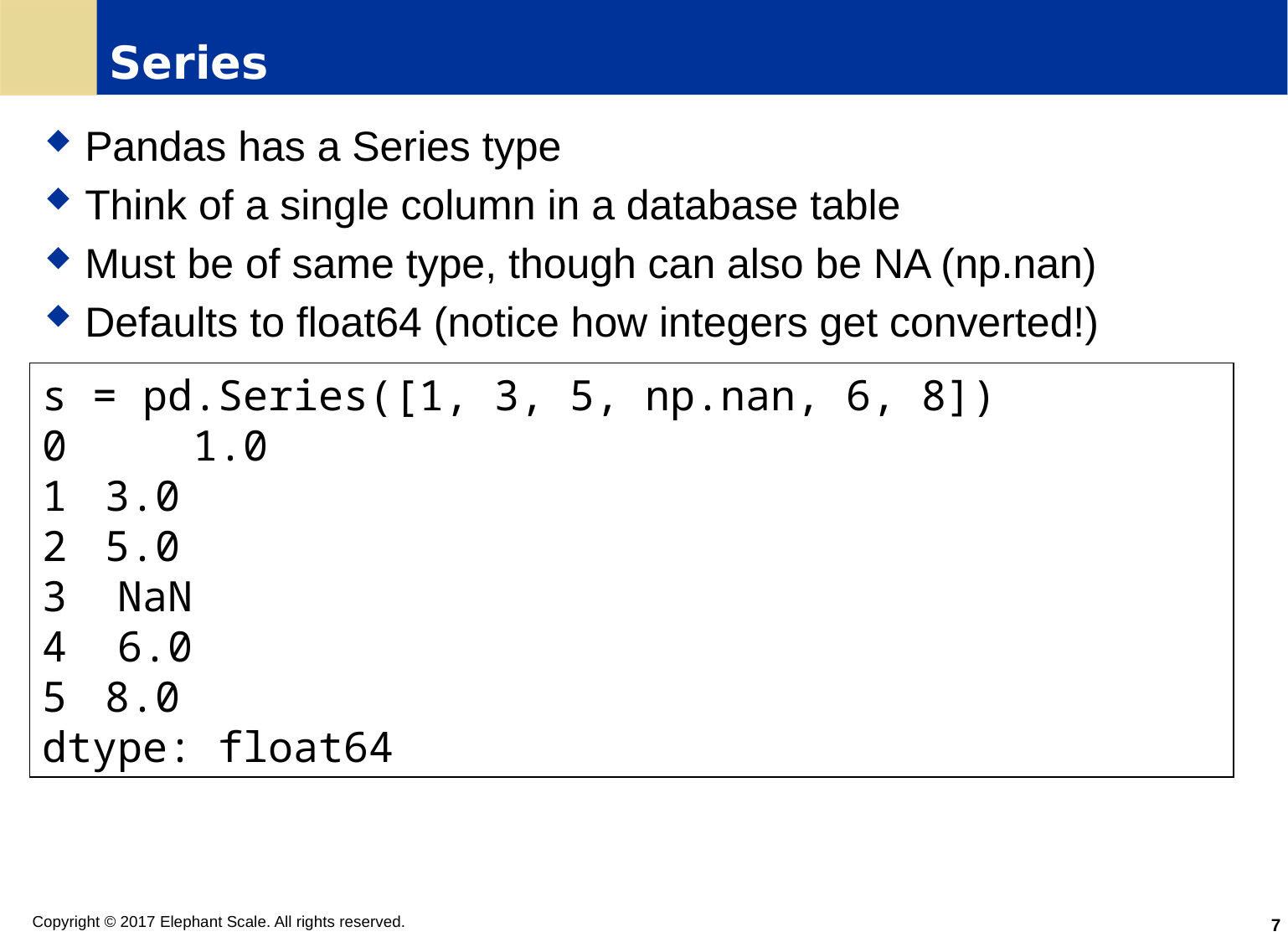

# Series
Pandas has a Series type
Think of a single column in a database table
Must be of same type, though can also be NA (np.nan)
Defaults to float64 (notice how integers get converted!)

s = pd.Series([1, 3, 5, np.nan, 6, 8])
0	 1.0
3.0
5.0
3  NaN
4  6.0
8.0
dtype: float64
7
Copyright © 2017 Elephant Scale. All rights reserved.